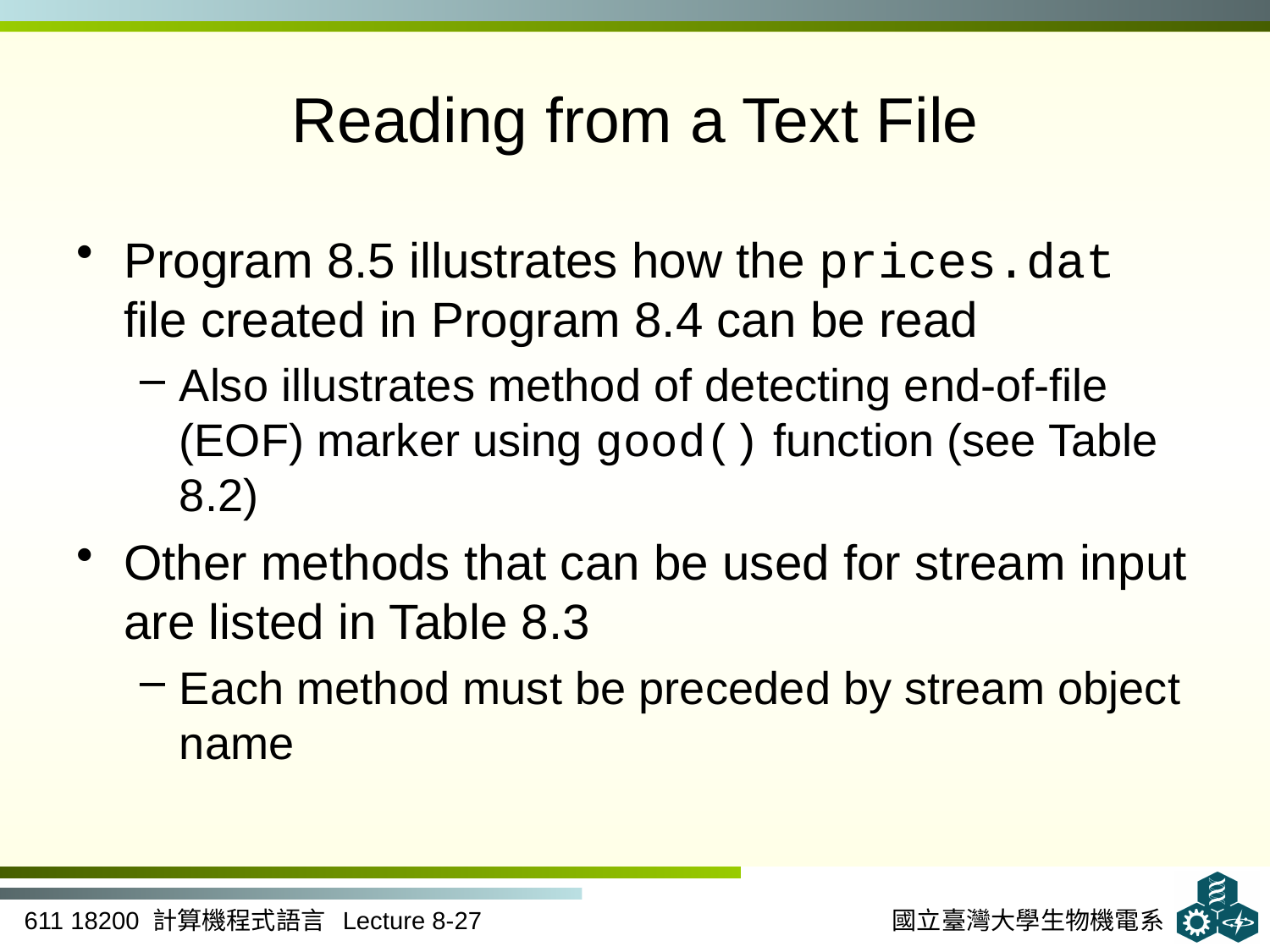

# Reading from a Text File
Program 8.5 illustrates how the prices.dat file created in Program 8.4 can be read
Also illustrates method of detecting end-of-file (EOF) marker using good() function (see Table 8.2)
Other methods that can be used for stream input are listed in Table 8.3
Each method must be preceded by stream object name